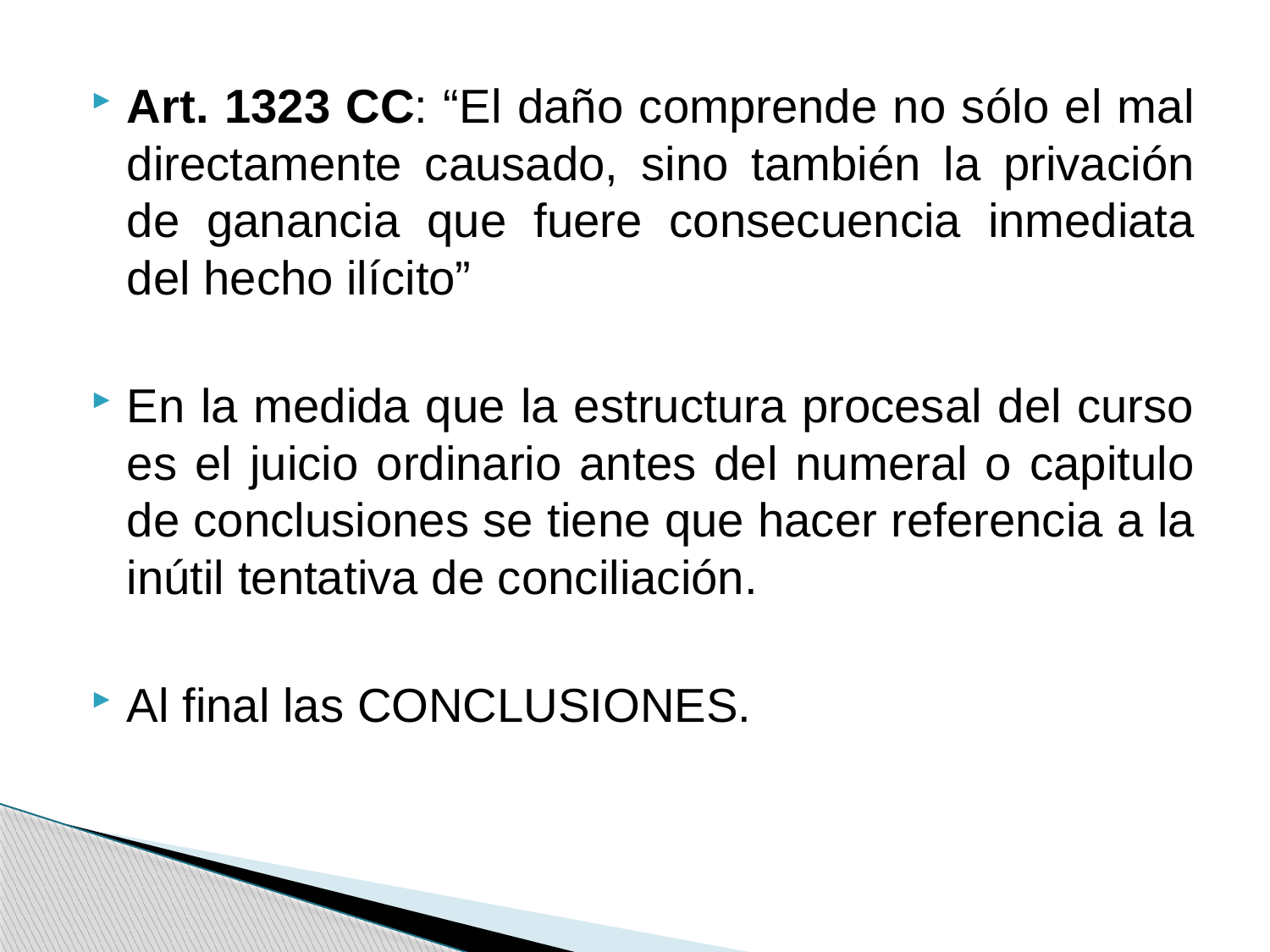

Art. 1323 CC: “El daño comprende no sólo el mal directamente causado, sino también la privación de ganancia que fuere consecuencia inmediata del hecho ilícito”

En la medida que la estructura procesal del curso es el juicio ordinario antes del numeral o capitulo de conclusiones se tiene que hacer referencia a la inútil tentativa de conciliación.

Al final las CONCLUSIONES.